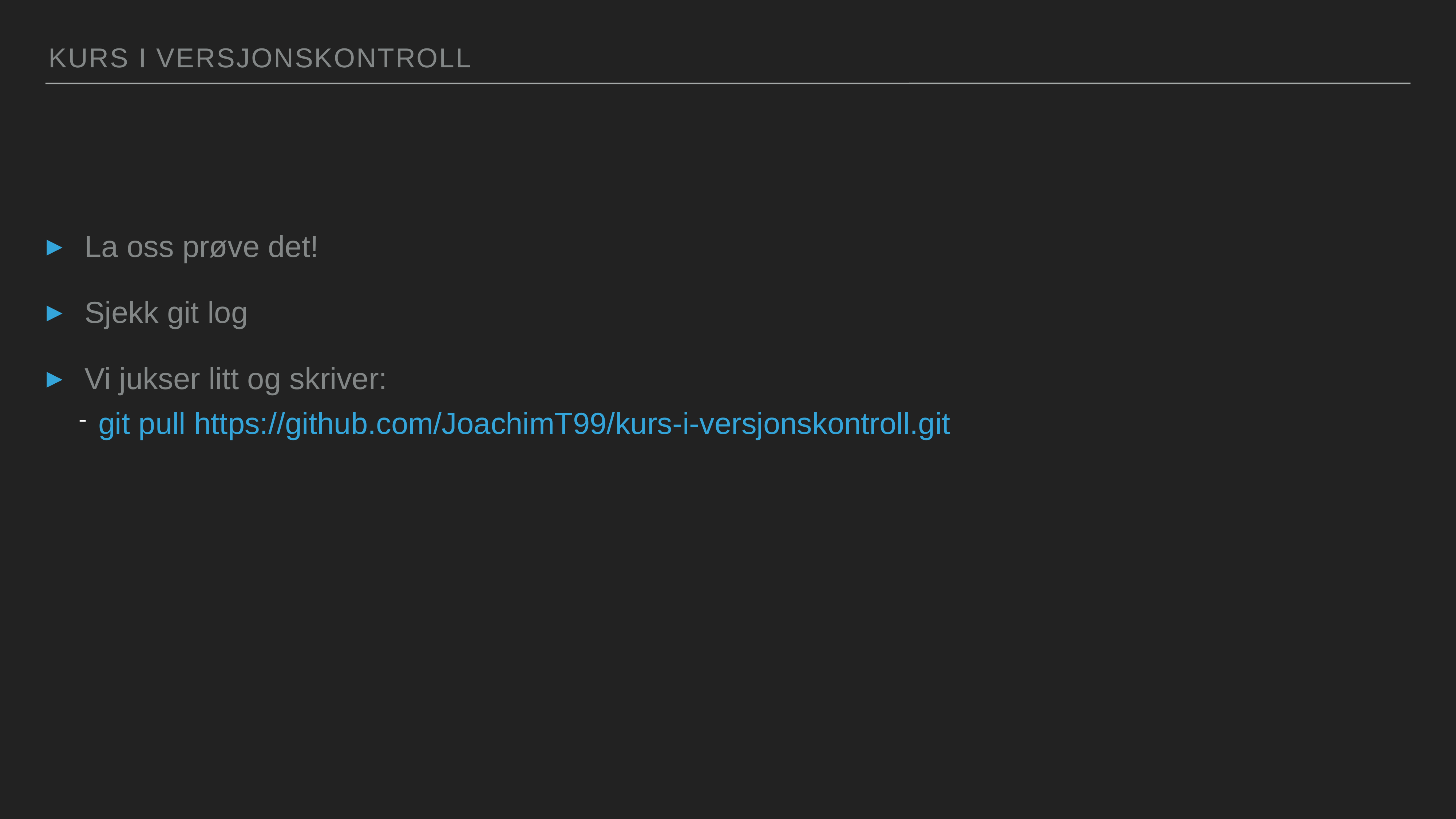

Kurs i versjonskontroll
La oss prøve det!
Sjekk git log
Vi jukser litt og skriver:
git pull https://github.com/JoachimT99/kurs-i-versjonskontroll.git